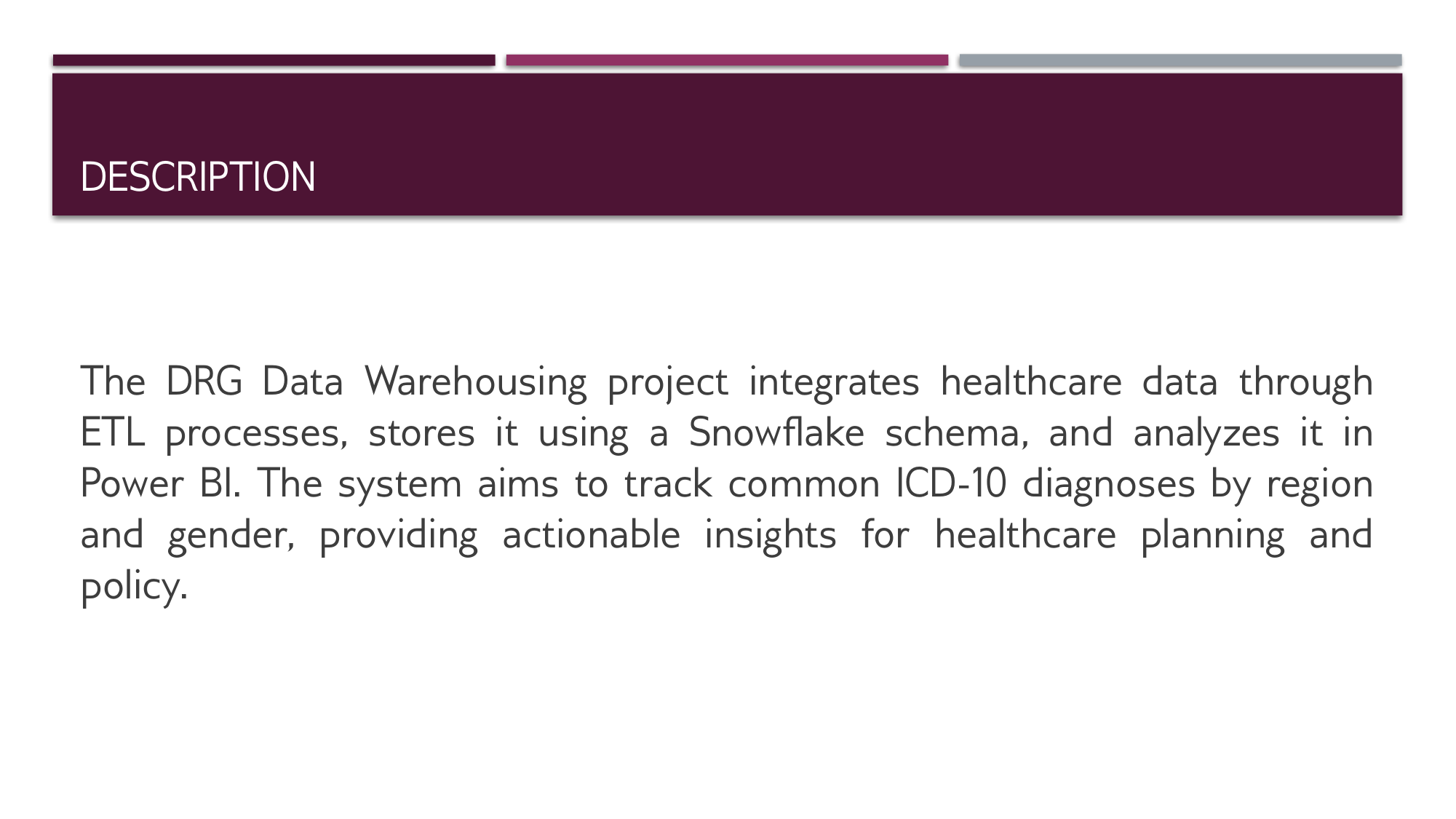

# Description
The DRG Data Warehousing project integrates healthcare data through ETL processes, stores it using a Snowflake schema, and analyzes it in Power BI. The system aims to track common ICD-10 diagnoses by region and gender, providing actionable insights for healthcare planning and policy.